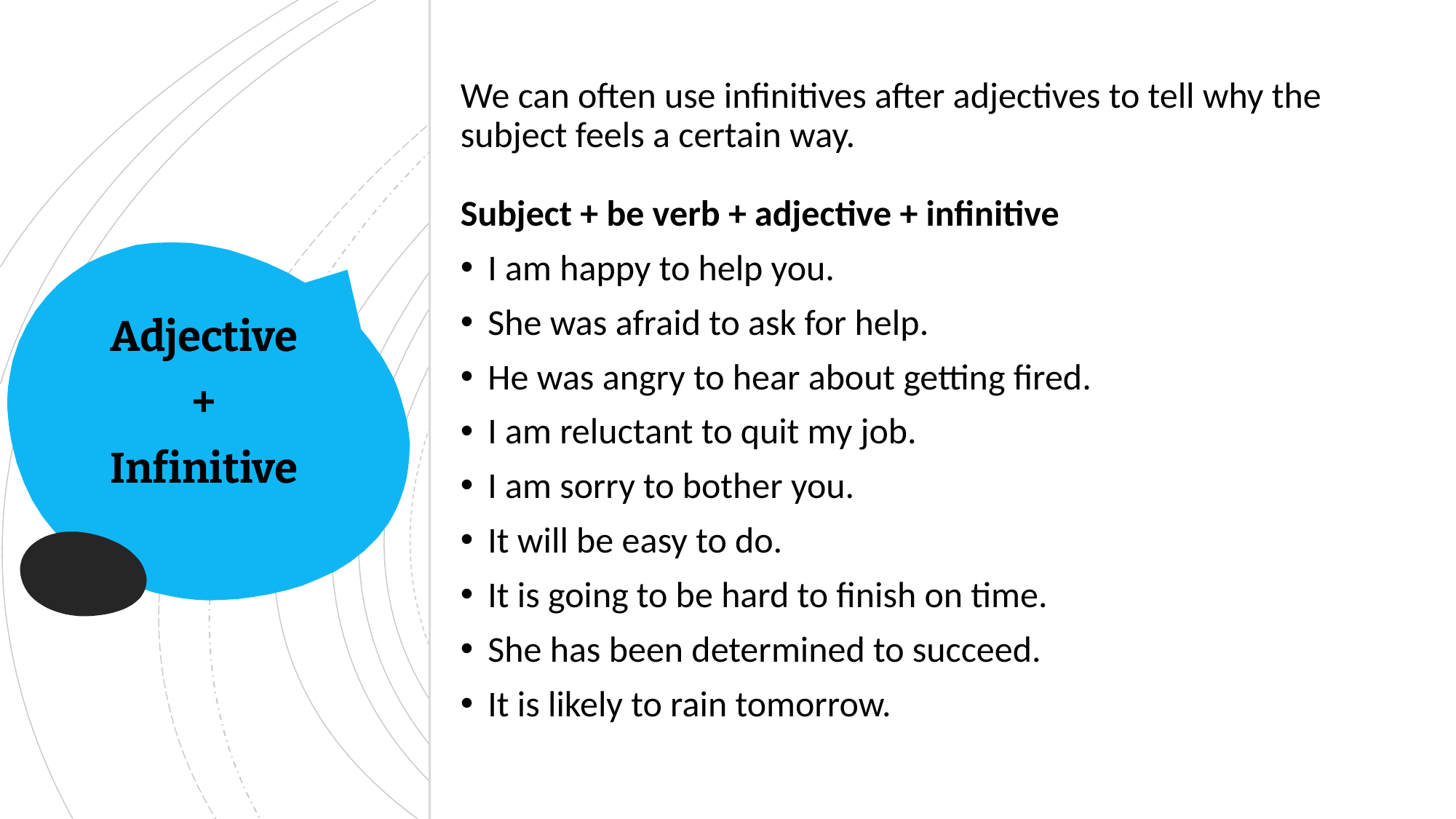

We can often use infinitives after adjectives to tell why the subject feels a certain way.
Subject + be verb + adjective + infinitive
I am happy to help you.
She was afraid to ask for help.
He was angry to hear about getting fired.
I am reluctant to quit my job.
I am sorry to bother you.
It will be easy to do.
It is going to be hard to finish on time.
She has been determined to succeed.
It is likely to rain tomorrow.

Adjective
+
Infinitive